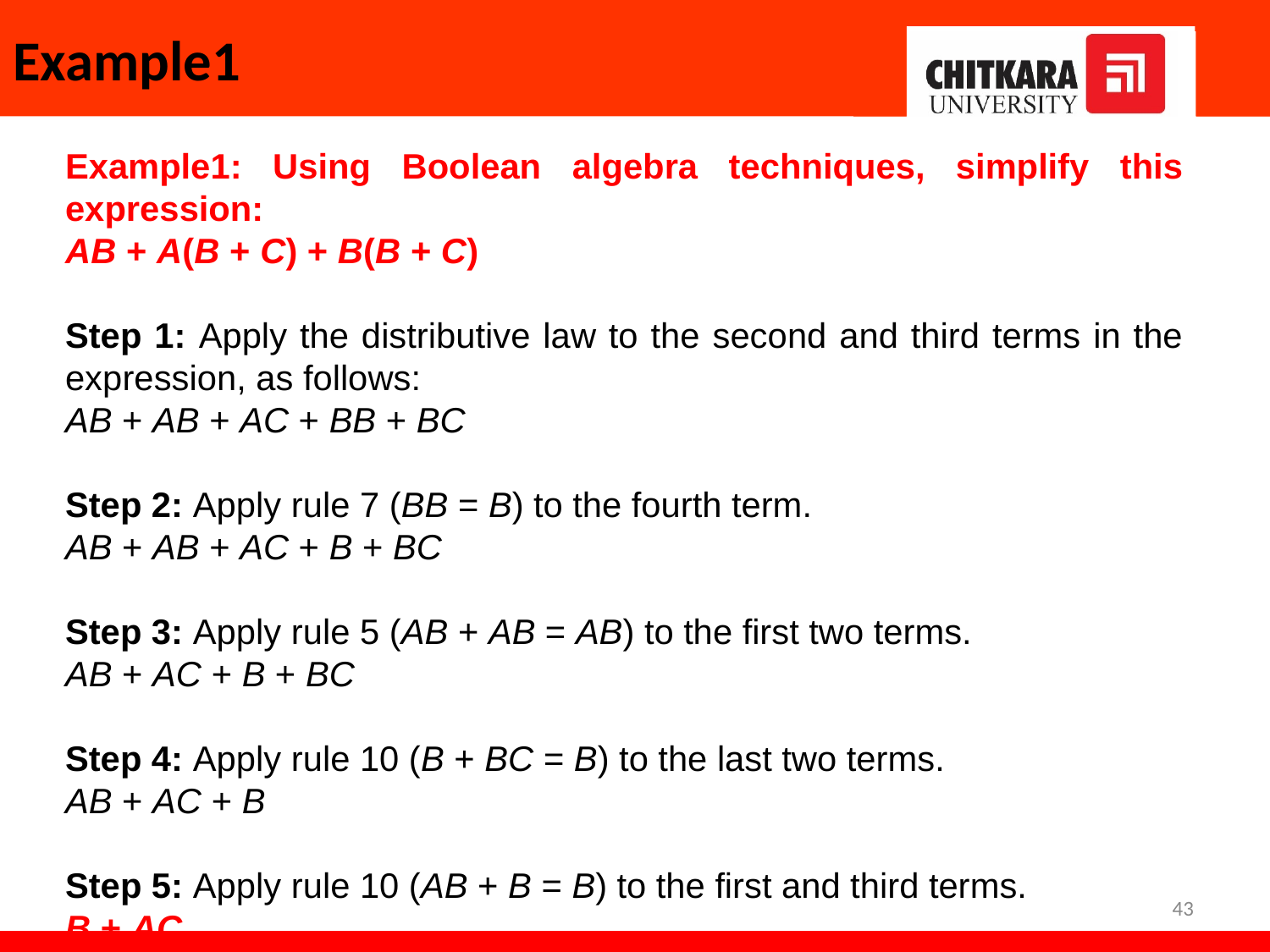

# Example1
Example1: Using Boolean algebra techniques, simplify this expression:
AB + A(B + C) + B(B + C)

Step 1: Apply the distributive law to the second and third terms in the expression, as follows:
AB + AB + AC + BB + BC

Step 2: Apply rule 7 (BB = B) to the fourth term.
AB + AB + AC + B + BC

Step 3: Apply rule 5 (AB + AB = AB) to the first two terms.
AB + AC + B + BC

Step 4: Apply rule 10 (B + BC = B) to the last two terms.
AB + AC + B

Step 5: Apply rule 10 (AB + B = B) to the first and third terms.
B + AC
43